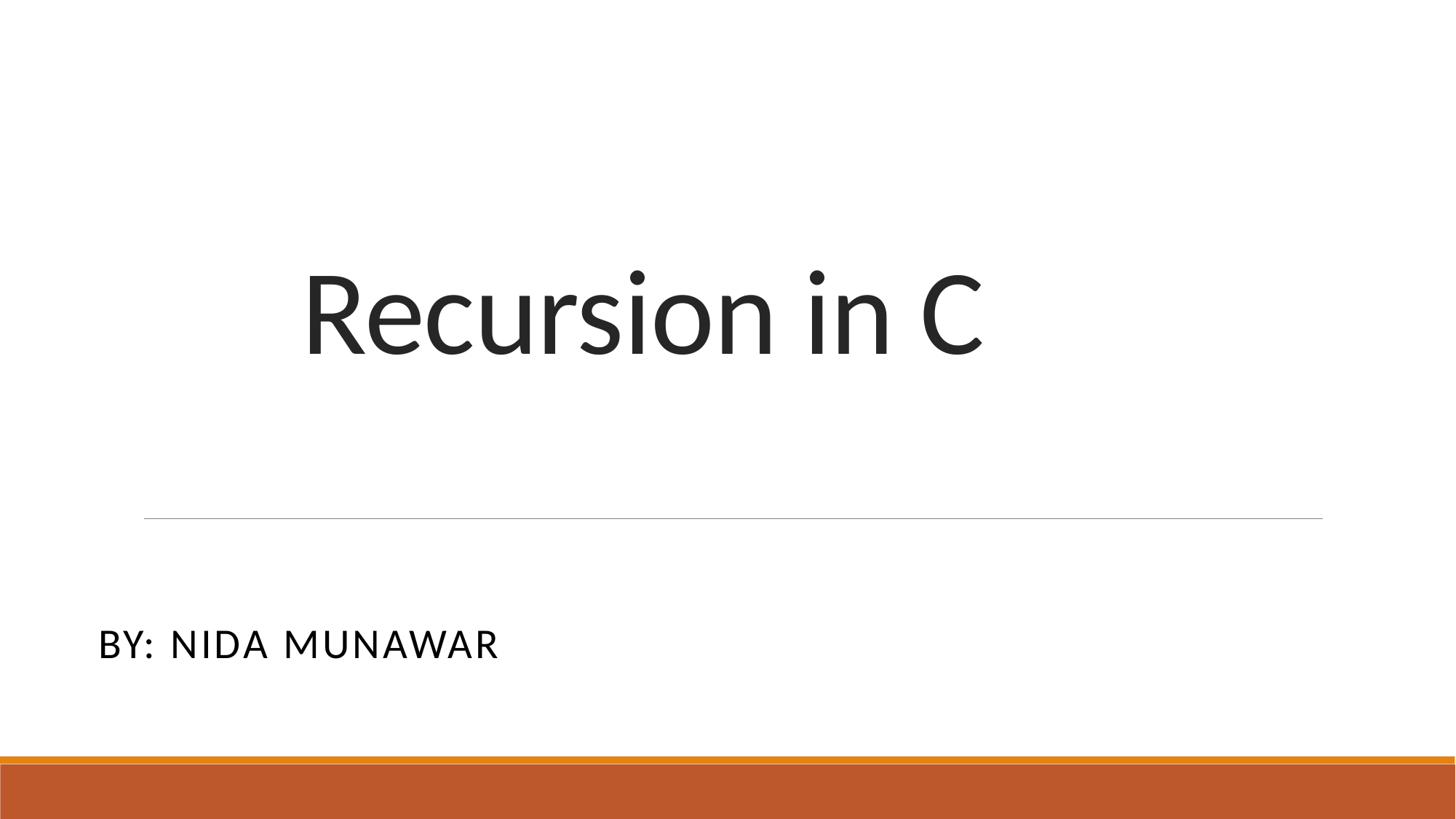

# Recursion in C
By: nida munawar